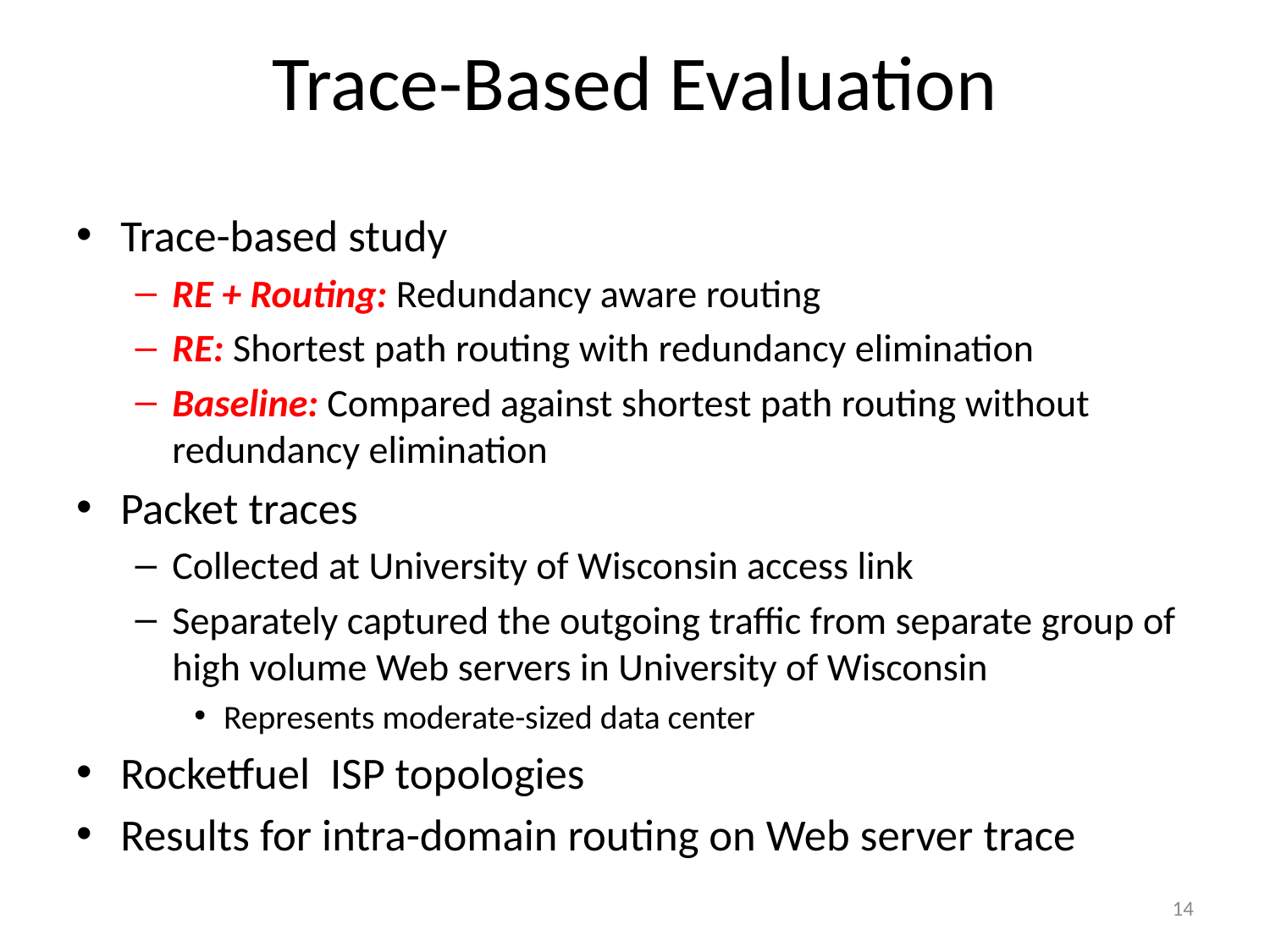

# Trace-Based Evaluation
Trace-based study
RE + Routing: Redundancy aware routing
RE: Shortest path routing with redundancy elimination
Baseline: Compared against shortest path routing without redundancy elimination
Packet traces
Collected at University of Wisconsin access link
Separately captured the outgoing traffic from separate group of high volume Web servers in University of Wisconsin
Represents moderate-sized data center
Rocketfuel  ISP topologies
Results for intra-domain routing on Web server trace

14